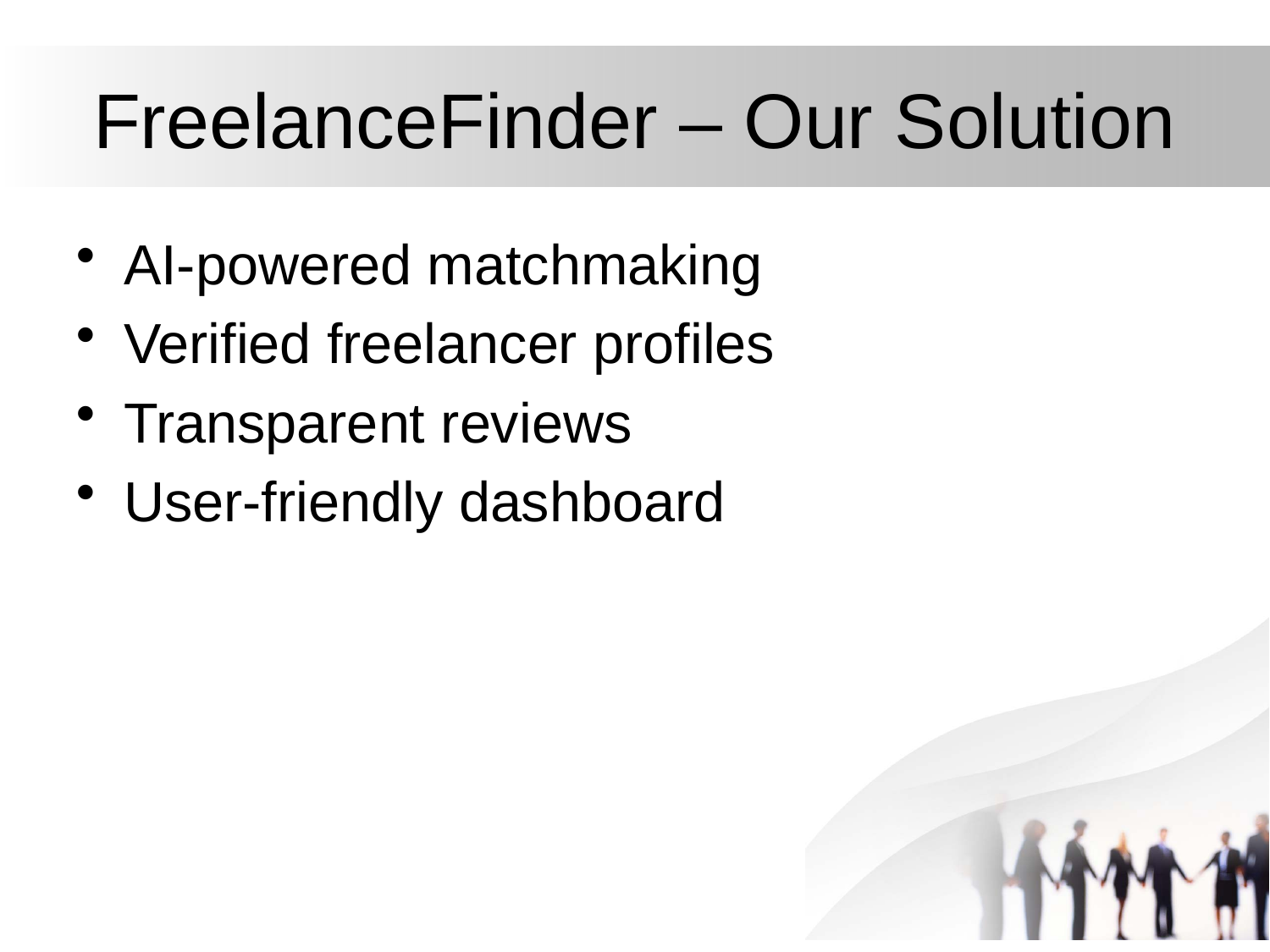

# FreelanceFinder – Our Solution
AI-powered matchmaking
Verified freelancer profiles
Transparent reviews
User-friendly dashboard